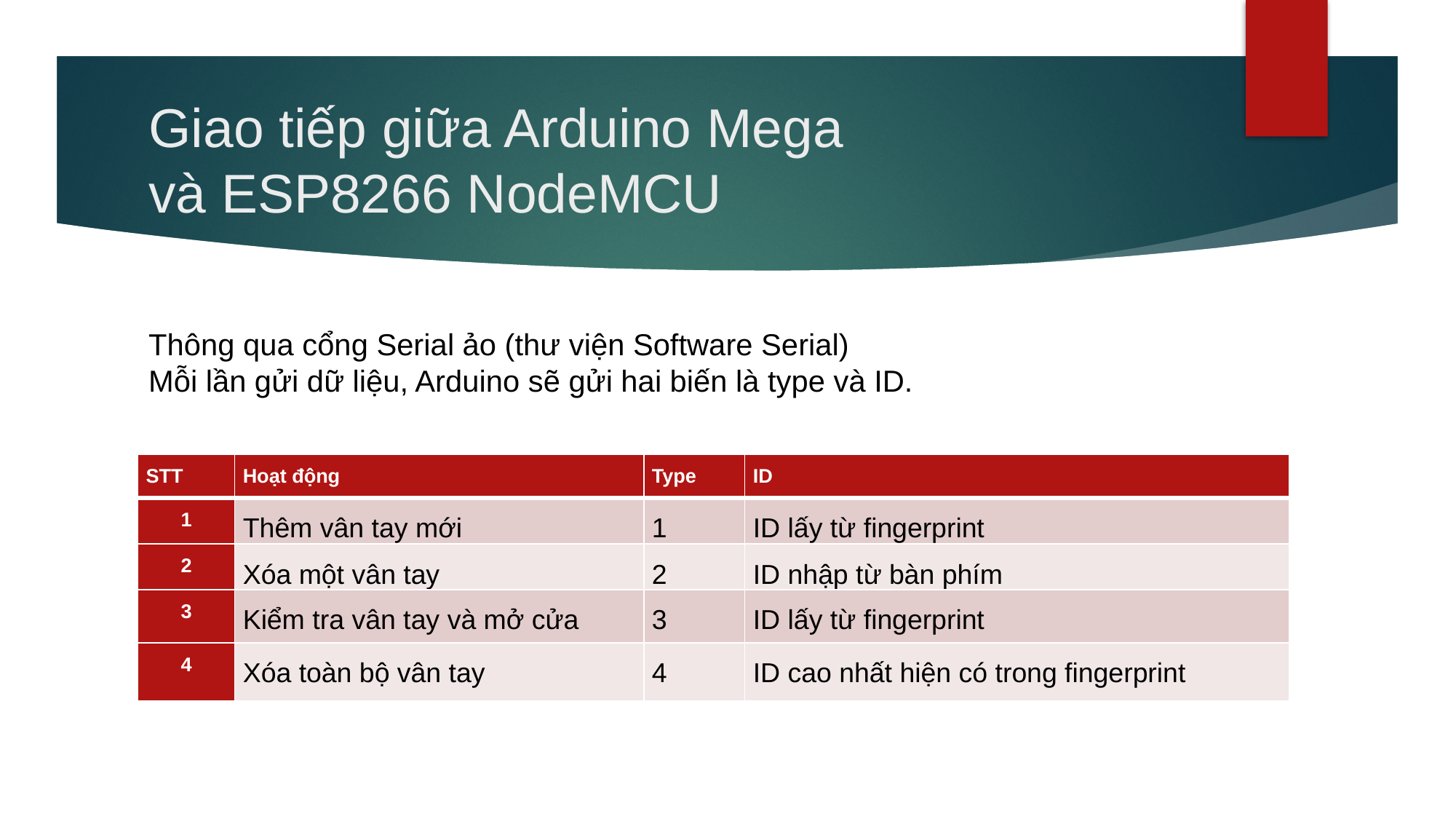

# Giao tiếp giữa Arduino Mega và ESP8266 NodeMCU
Thông qua cổng Serial ảo (thư viện Software Serial)
Mỗi lần gửi dữ liệu, Arduino sẽ gửi hai biến là type và ID.
| STT | Hoạt động | Type | ID |
| --- | --- | --- | --- |
| 1 | Thêm vân tay mới | 1 | ID lấy từ fingerprint |
| 2 | Xóa một vân tay | 2 | ID nhập từ bàn phím |
| 3 | Kiểm tra vân tay và mở cửa | 3 | ID lấy từ fingerprint |
| 4 | Xóa toàn bộ vân tay | 4 | ID cao nhất hiện có trong fingerprint |